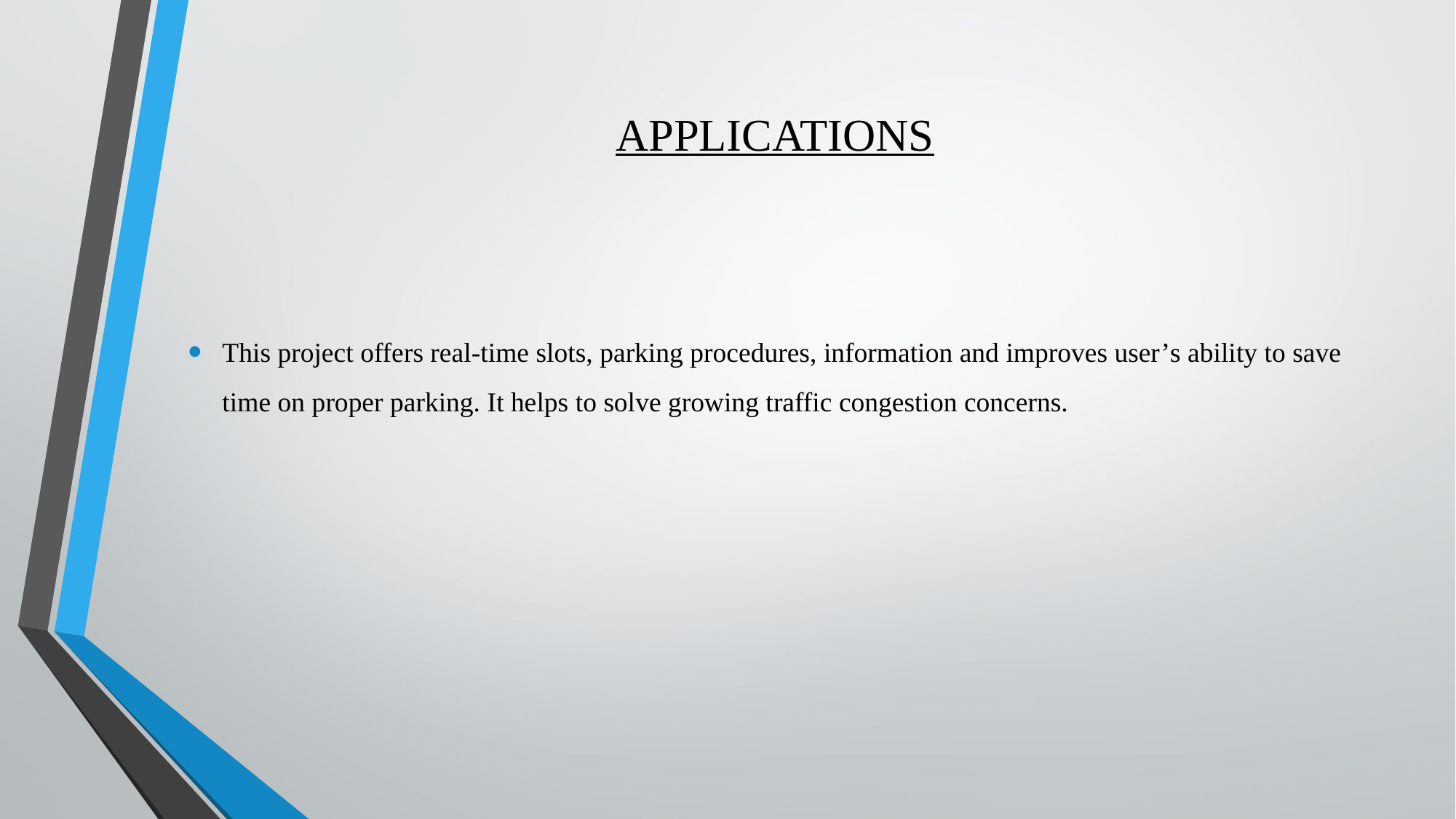

# APPLICATIONS
This project offers real-time slots, parking procedures, information and improves user’s ability to save time on proper parking. It helps to solve growing traffic congestion concerns.